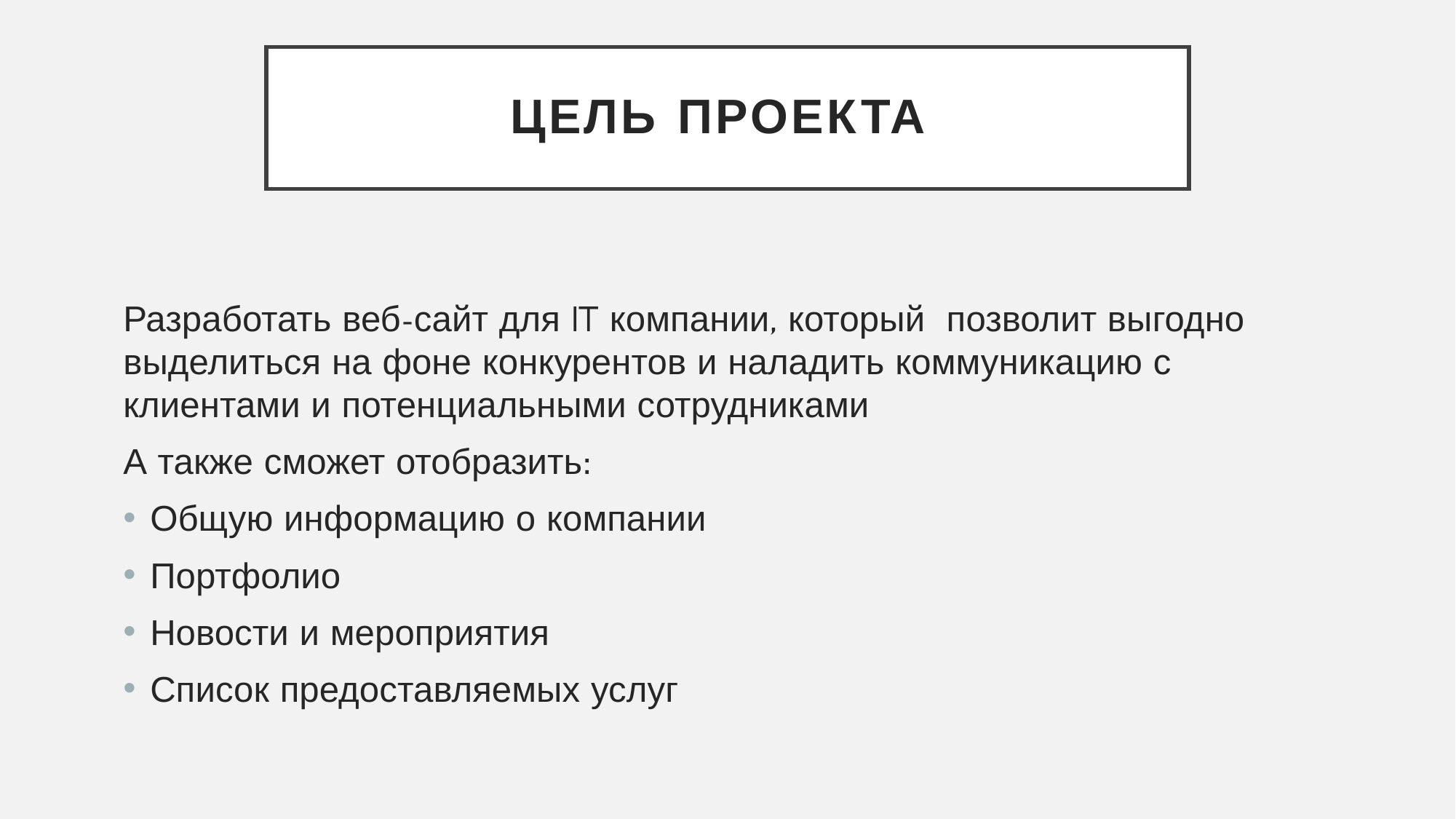

# Цель проекта
Разработать веб-сайт для IT компании, который  позволит выгодно выделиться на фоне конкурентов и наладить коммуникацию с клиентами и потенциальными сотрудниками
А также сможет отобразить:
Общую информацию о компании
Портфолио
Новости и мероприятия
Список предоставляемых услуг